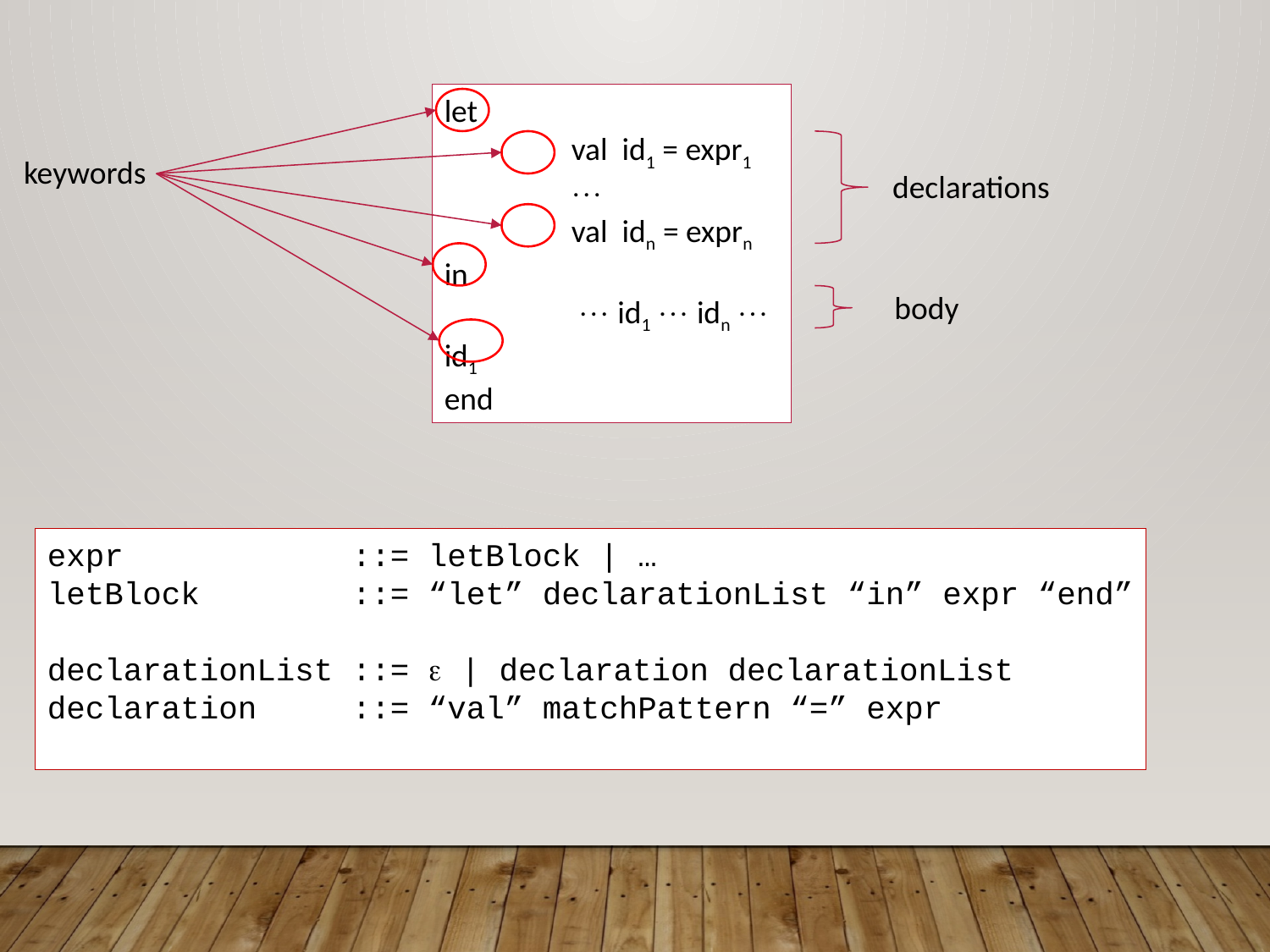

let
	val  id1 = expr1
	…
	val  idn = exprn
in
	 … id1 … idn … id1
end

keywords
declarations

body

expr            ::= letBlock | …
letBlock        ::= “let” declarationList “in” expr “end”

declarationList ::= ε | declaration declarationList
declaration     ::= “val” matchPattern “=” expr